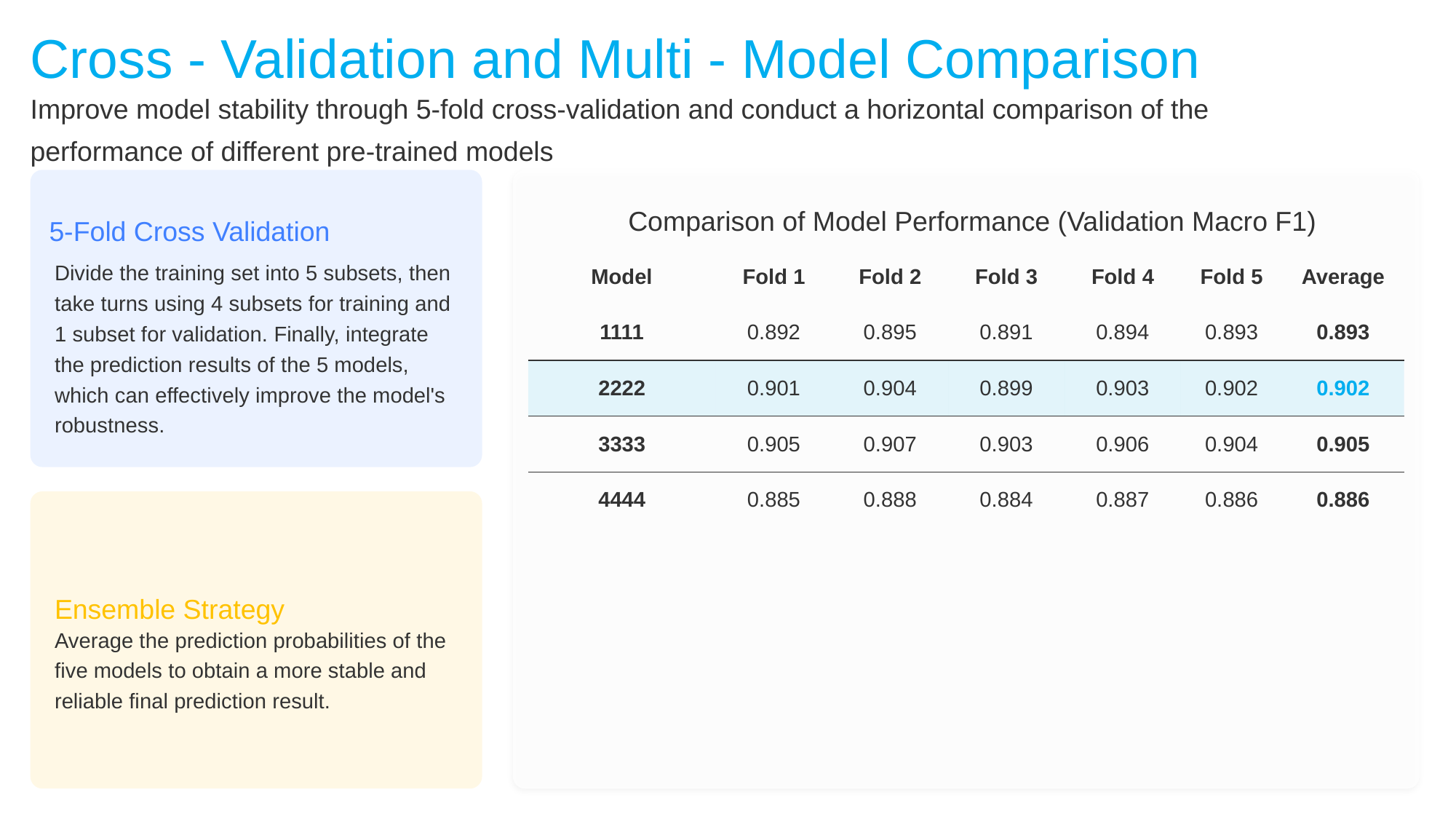

Cross - Validation and Multi - Model Comparison
Improve model stability through 5-fold cross-validation and conduct a horizontal comparison of the performance of different pre-trained models

Comparison of Model Performance (Validation Macro F1)
5-Fold Cross Validation
| Model | Fold 1 | Fold 2 | Fold 3 | Fold 4 | Fold 5 | Average |
| --- | --- | --- | --- | --- | --- | --- |
| 1111 | 0.892 | 0.895 | 0.891 | 0.894 | 0.893 | 0.893 |
| 2222 | 0.901 | 0.904 | 0.899 | 0.903 | 0.902 | 0.902 |
| 3333 | 0.905 | 0.907 | 0.903 | 0.906 | 0.904 | 0.905 |
| 4444 | 0.885 | 0.888 | 0.884 | 0.887 | 0.886 | 0.886 |
Divide the training set into 5 subsets, then take turns using 4 subsets for training and 1 subset for validation. Finally, integrate the prediction results of the 5 models, which can effectively improve the model's robustness.

Ensemble Strategy
Average the prediction probabilities of the five models to obtain a more stable and reliable final prediction result.